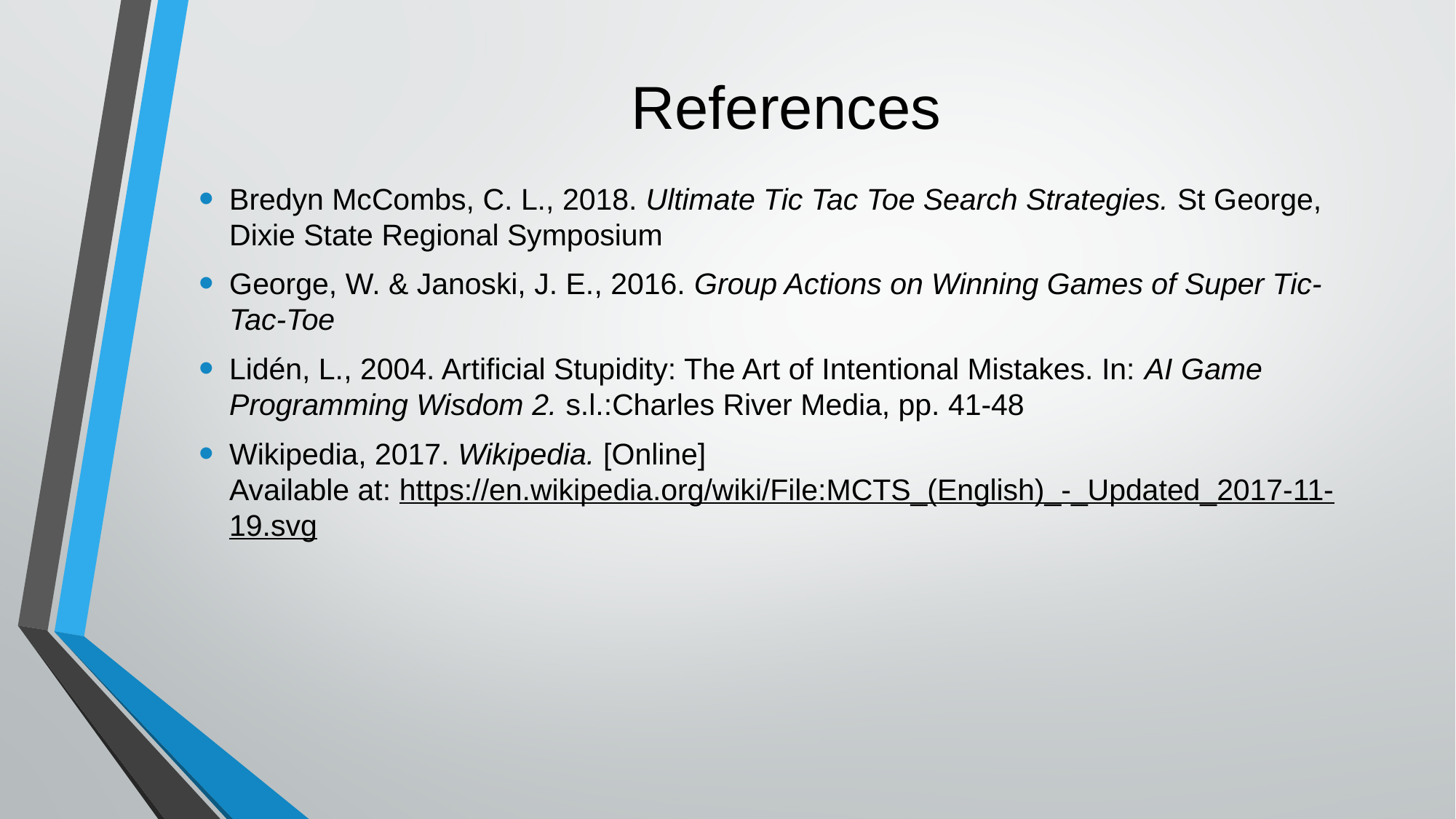

# References
Bredyn McCombs, C. L., 2018. Ultimate Tic Tac Toe Search Strategies. St George, Dixie State Regional Symposium
George, W. & Janoski, J. E., 2016. Group Actions on Winning Games of Super Tic-Tac-Toe
Lidén, L., 2004. Artificial Stupidity: The Art of Intentional Mistakes. In: AI Game Programming Wisdom 2. s.l.:Charles River Media, pp. 41-48
Wikipedia, 2017. Wikipedia. [Online]
Available at: https://en.wikipedia.org/wiki/File:MCTS_(English)_-_Updated_2017-11-19.svg